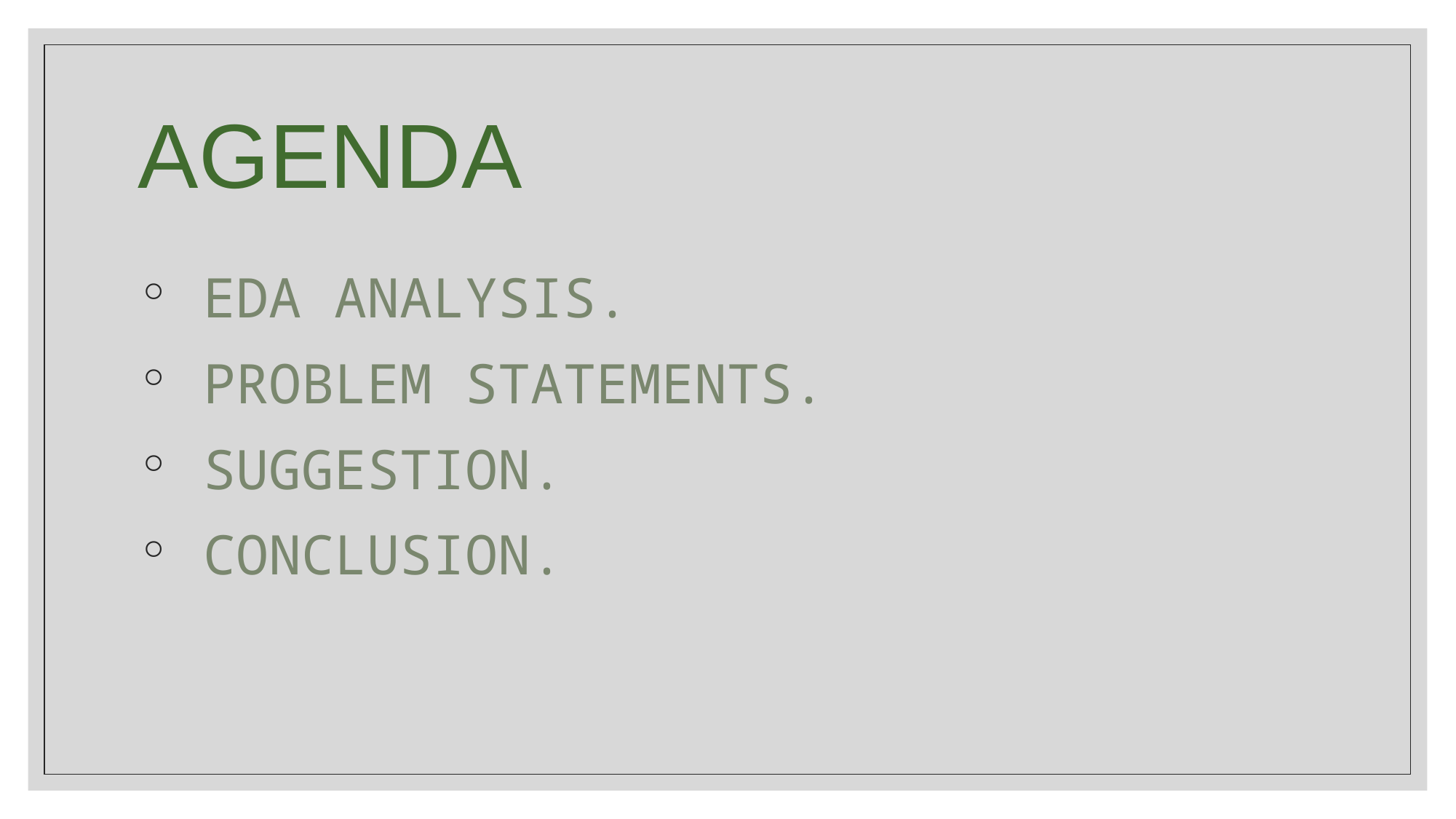

# AGENDA
 EDA ANALYSIS.
 PROBLEM STATEMENTS.
 SUGGESTION.
 CONCLUSION.